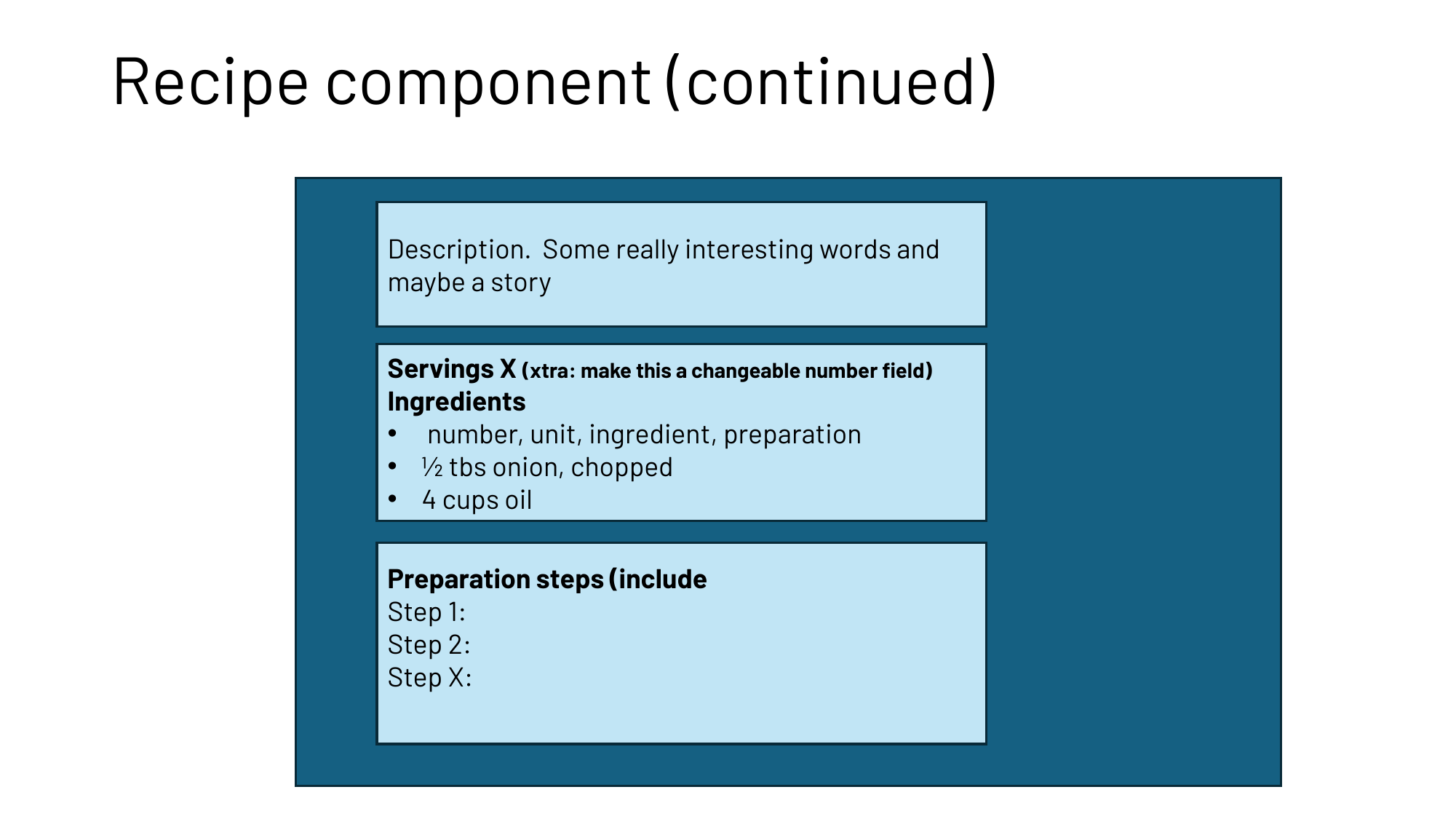

# Recipe component (continued)

Description.  Some really interesting words and maybe a story
Servings X (xtra: make this a changeable number field)
Ingredients
 number, unit, ingredient, preparation
½ tbs onion, chopped
4 cups oil
Preparation steps (include
Step 1:
Step 2:
Step X: